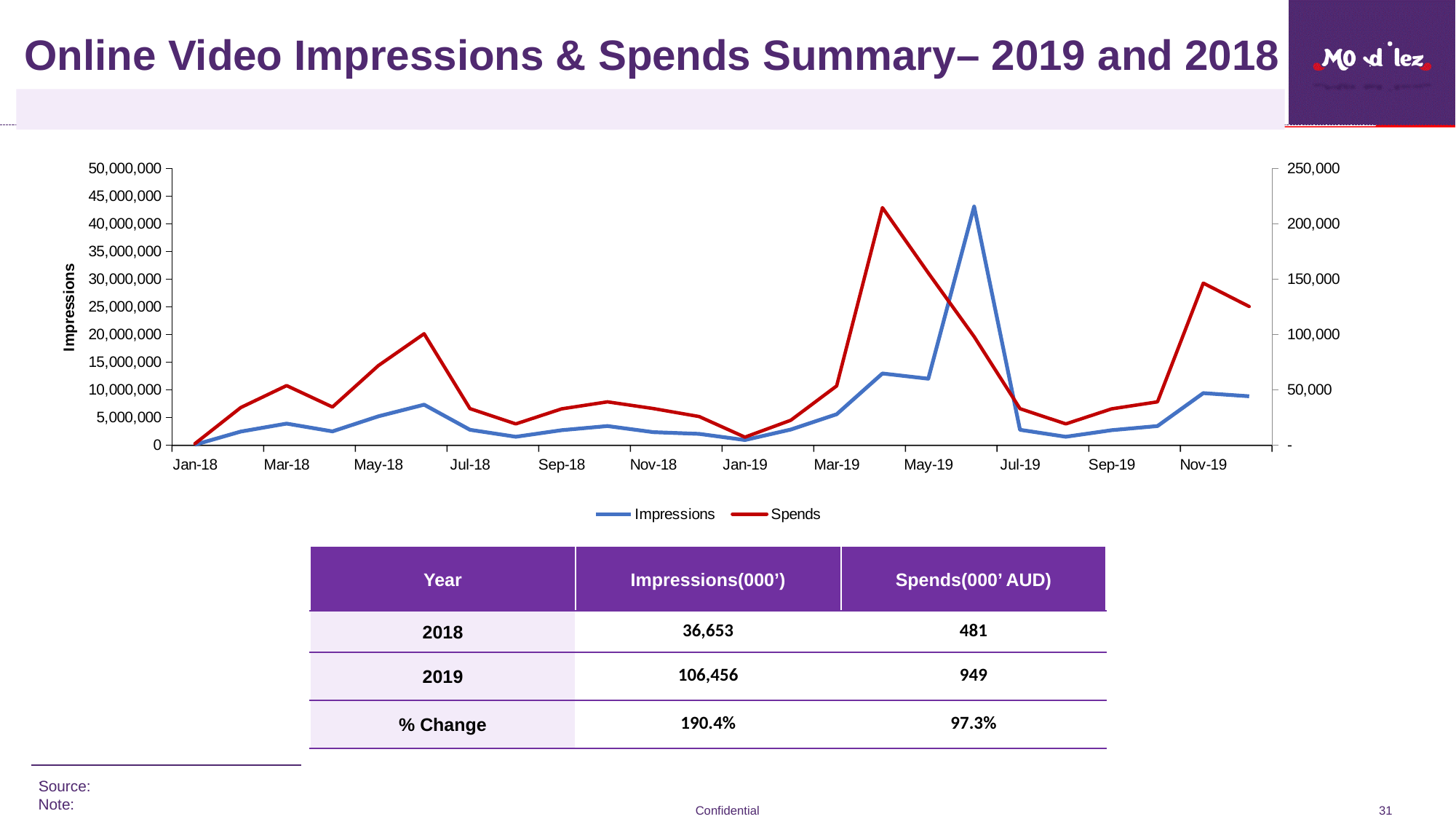

# Online Video Impressions & Spends Summary– 2019 and 2018

### Chart

| Category | Impressions | Spends |
|---|---|---|
| 43101 | 110313.44584829622 | 1515.12035 |
| 43132 | 2485370.736365744 | 34135.78237000003 |
| 43160 | 3926979.735432339 | 53935.826819999995 |
| 43191 | 2520178.698123881 | 34613.85873500001 |
| 43221 | 5238772.17706547 | 71952.88184 |
| 43252 | 7338593.115269018 | 100793.25946000003 |
| 43282 | 2807986.0 | 33134.690213 |
| 43313 | 1547159.0 | 19352.729556000002 |
| 43344 | 2739502.0 | 32946.420931 |
| 43374 | 3486427.0 | 39261.370793999995 |
| 43405 | 2382872.0 | 33225.848358 |
| 43435 | 2068775.0 | 25994.742513999998 |
| 43466 | 955921.0 | 7390.77 |
| 43497 | 2857151.0 | 22672.73 |
| 43525 | 5613001.0 | 53624.78 |
| 43556 | 12977222.0 | 214700.77980400002 |
| 43586 | 12033993.0 | 155729.367586 |
| 43617 | 43141051.0 | 98179.59839200003 |
| 43647 | 2807986.0 | 33134.690213 |
| 43678 | 1547159.0 | 19352.729556000002 |
| 43709 | 2739502.0 | 32946.420931 |
| 43739 | 3486427.0 | 39261.370793999995 |
| 43770 | 9432332.0 | 146492.113911 |
| 43800 | 8864090.0 | 125435.96480399999 |
| Year | Impressions(000’) | Spends(000’ AUD) |
| --- | --- | --- |
| 2018 | 36,653 | 481 |
| 2019 | 106,456 | 949 |
| % Change | 190.4% | 97.3% |
:
Source:

Confidential
31
Note: